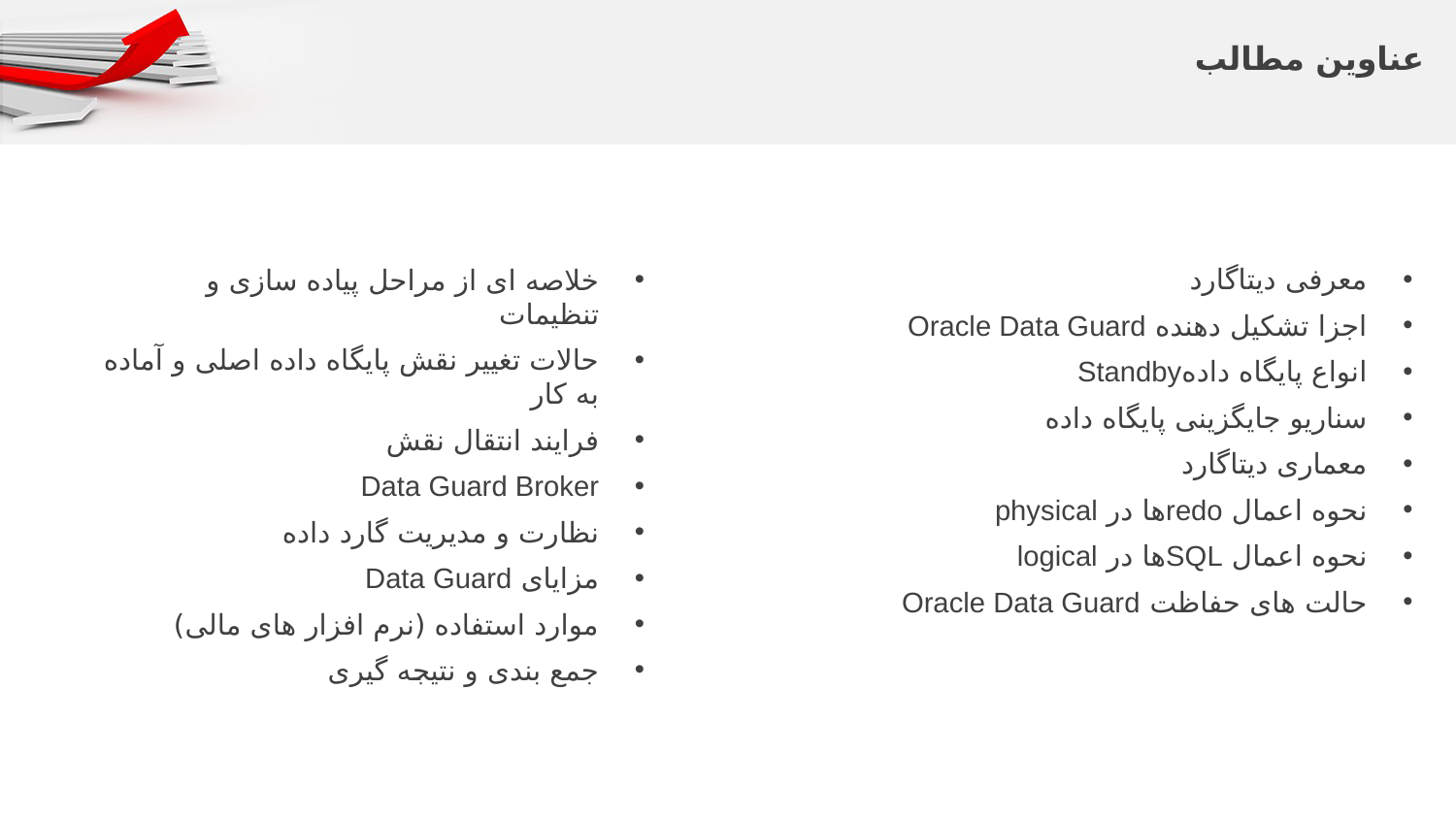

# عناوین مطالب

معرفی دیتاگارد
اجزا تشکیل دهنده Oracle Data Guard
انواع پایگاه دادهStandby
سناریو جایگزینی پایگاه داده
معماری دیتاگارد
نحوه اعمال redoها در physical
نحوه اعمال SQLها در logical
حالت های حفاظت Oracle Data Guard

خلاصه ای از مراحل پیاده سازی و تنظیمات
حالات تغییر نقش پایگاه داده اصلی و آماده به کار
فرایند انتقال نقش
Data Guard Broker
نظارت و مدیریت گارد داده
مزایای Data Guard
موارد استفاده (نرم افزار های مالی)
جمع بندی و نتیجه گیری